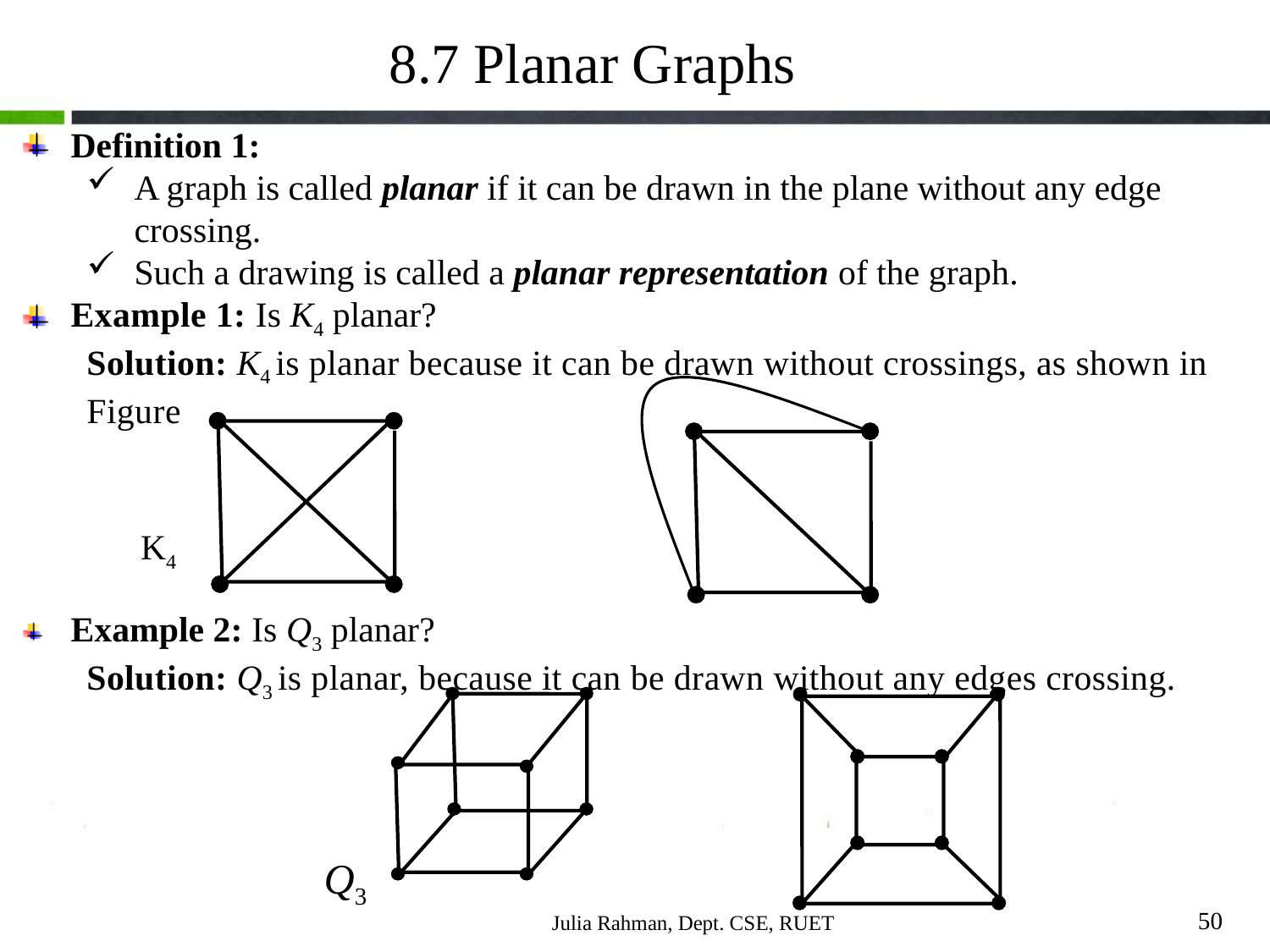

8.7 Planar Graphs
Definition 1:
A graph is called planar if it can be drawn in the plane without any edge crossing.
Such a drawing is called a planar representation of the graph.
Example 1: Is K4 planar?
Solution: K4 is planar because it can be drawn without crossings, as shown in Figure

Example 2: Is Q3 planar?
Solution: Q3 is planar, because it can be drawn without any edges crossing.

K4

Q3
50
Julia Rahman, Dept. CSE, RUET